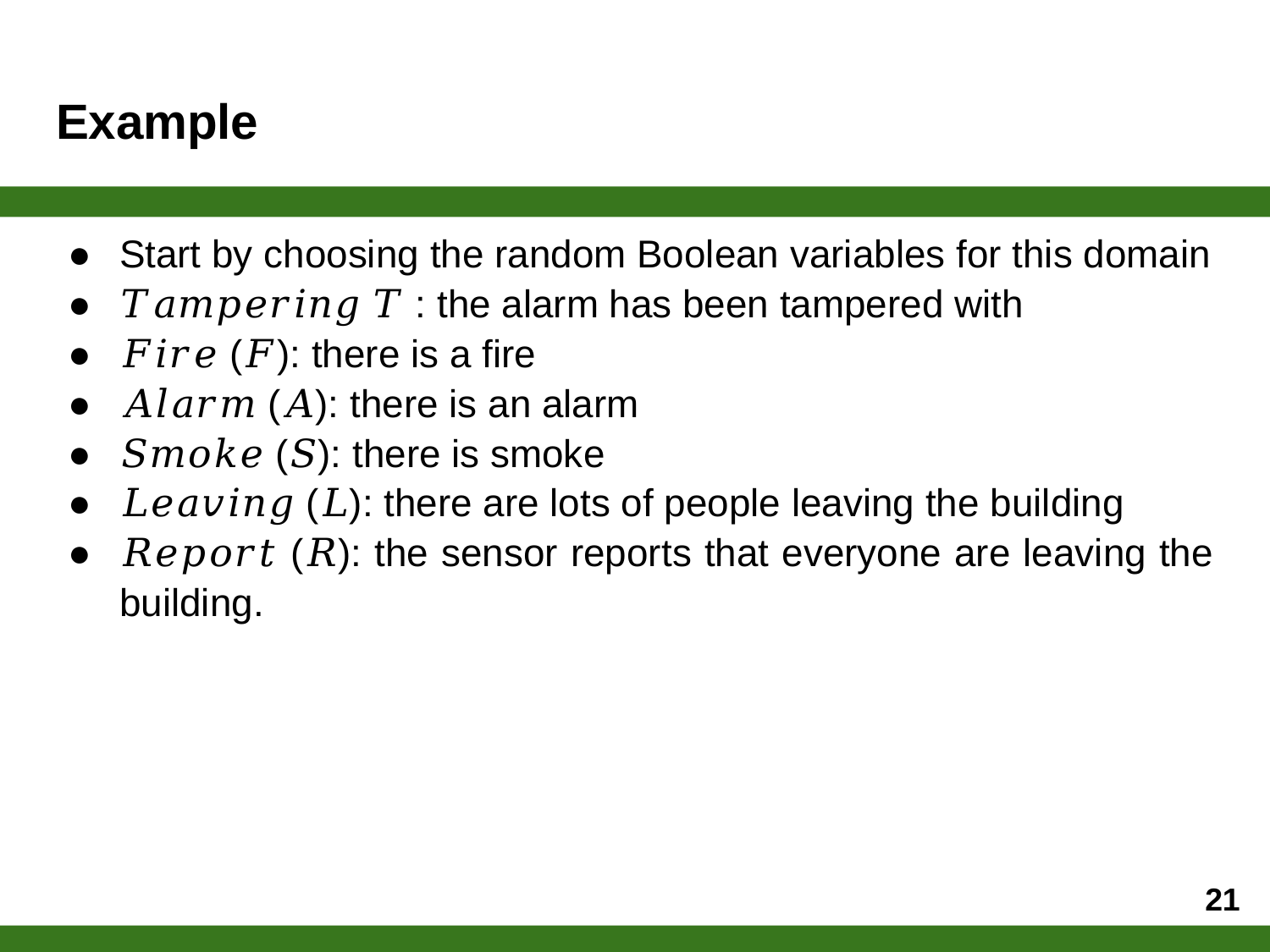

# Example
Start by choosing the random Boolean variables for this domain
𝑇𝑎𝑚𝑝𝑒𝑟𝑖𝑛𝑔 𝑇 : the alarm has been tampered with
𝐹𝑖𝑟𝑒 (𝐹): there is a fire
𝐴𝑙𝑎𝑟𝑚 (𝐴): there is an alarm
𝑆𝑚𝑜𝑘𝑒 (𝑆): there is smoke
𝐿𝑒𝑎𝑣𝑖𝑛𝑔 (𝐿): there are lots of people leaving the building
𝑅𝑒𝑝𝑜𝑟𝑡 (𝑅): the sensor reports that everyone are leaving the building.
21